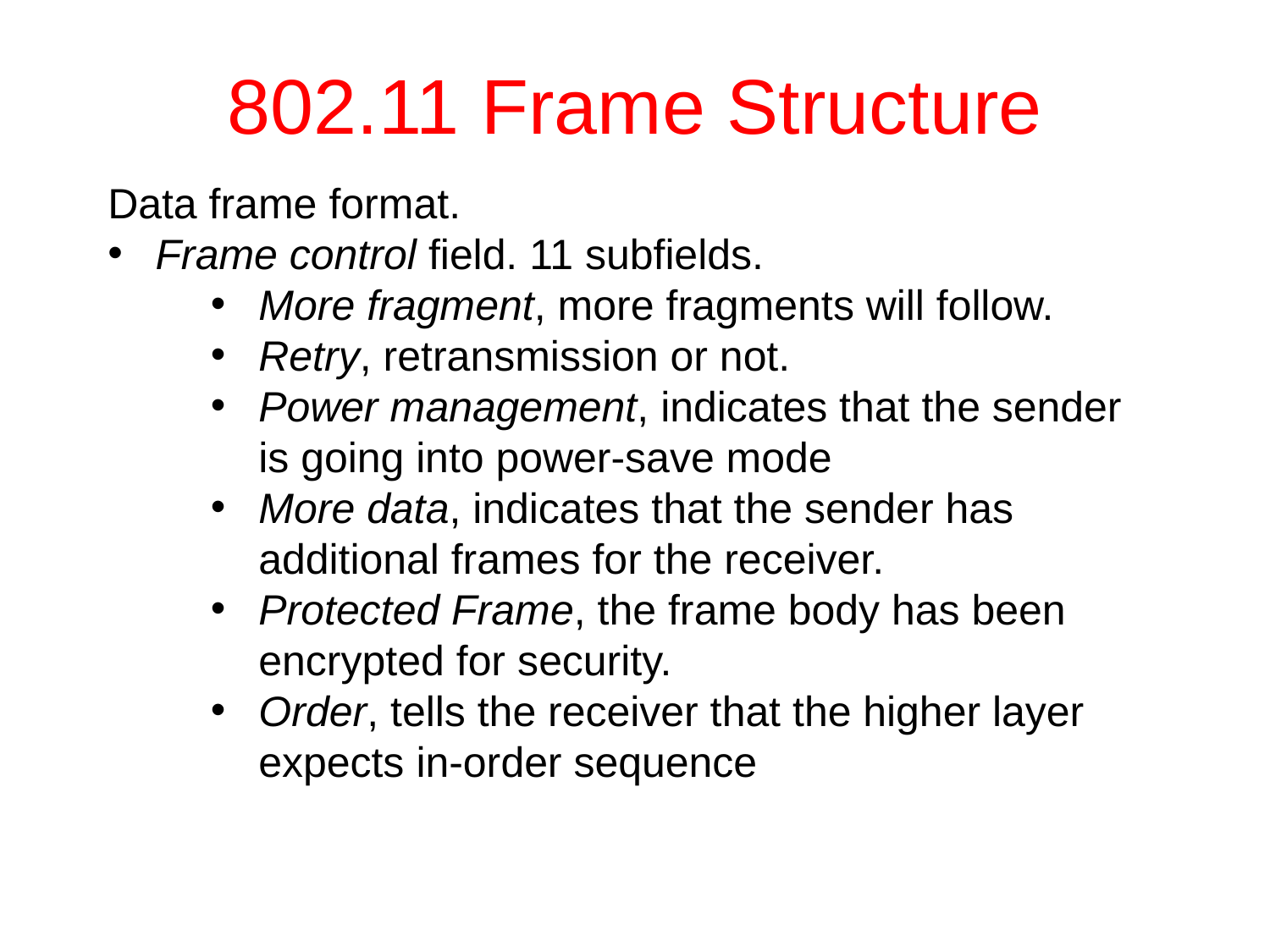

# 802.11 Frame Structure
Data frame format.
Frame control field. 11 subfields.
More fragment, more fragments will follow.
Retry, retransmission or not.
Power management, indicates that the sender is going into power-save mode
More data, indicates that the sender has additional frames for the receiver.
Protected Frame, the frame body has been encrypted for security.
Order, tells the receiver that the higher layer expects in-order sequence